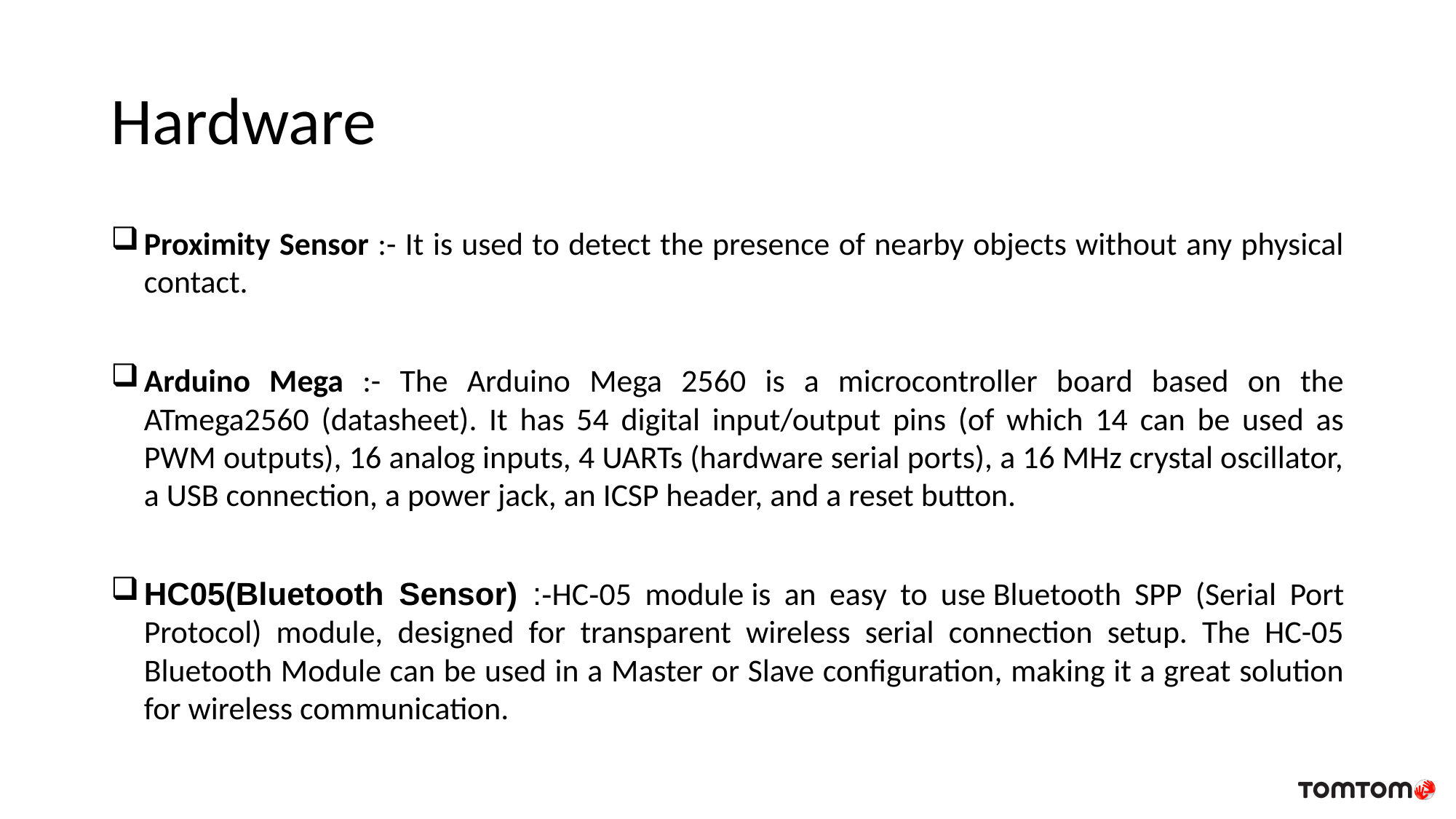

# Hardware
Proximity Sensor :- It is used to detect the presence of nearby objects without any physical contact.

Arduino Mega :- The Arduino Mega 2560 is a microcontroller board based on the ATmega2560 (datasheet). It has 54 digital input/output pins (of which 14 can be used as PWM outputs), 16 analog inputs, 4 UARTs (hardware serial ports), a 16 MHz crystal oscillator, a USB connection, a power jack, an ICSP header, and a reset button.

HC05(Bluetooth Sensor) :-HC‐05 module is an easy to use Bluetooth SPP (Serial Port Protocol) module, designed for transparent wireless serial connection setup. The HC-05 Bluetooth Module can be used in a Master or Slave configuration, making it a great solution for wireless communication.